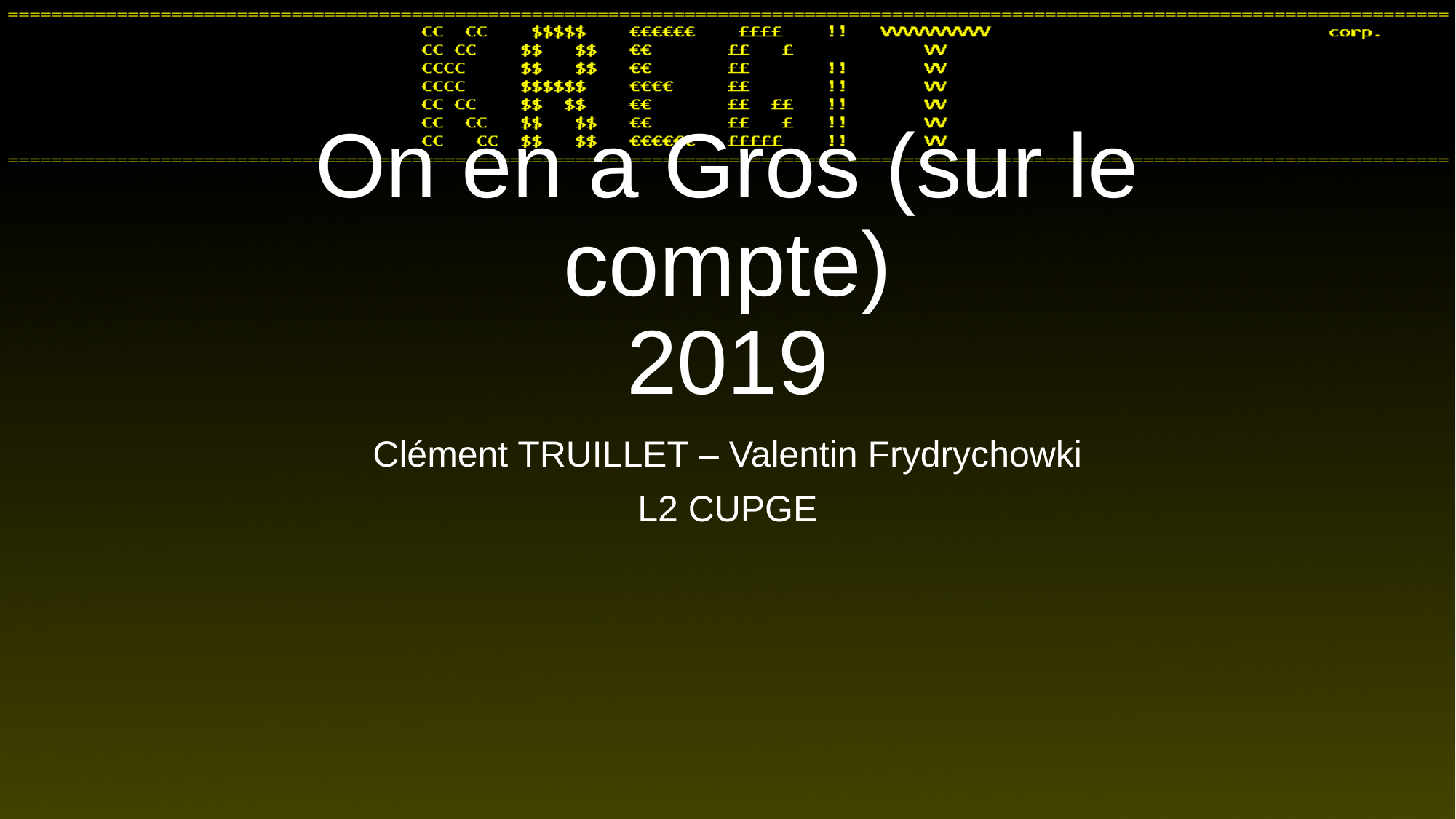

# On en a Gros (sur le compte) 2019
Clément TRUILLET – Valentin Frydrychowki
L2 CUPGE